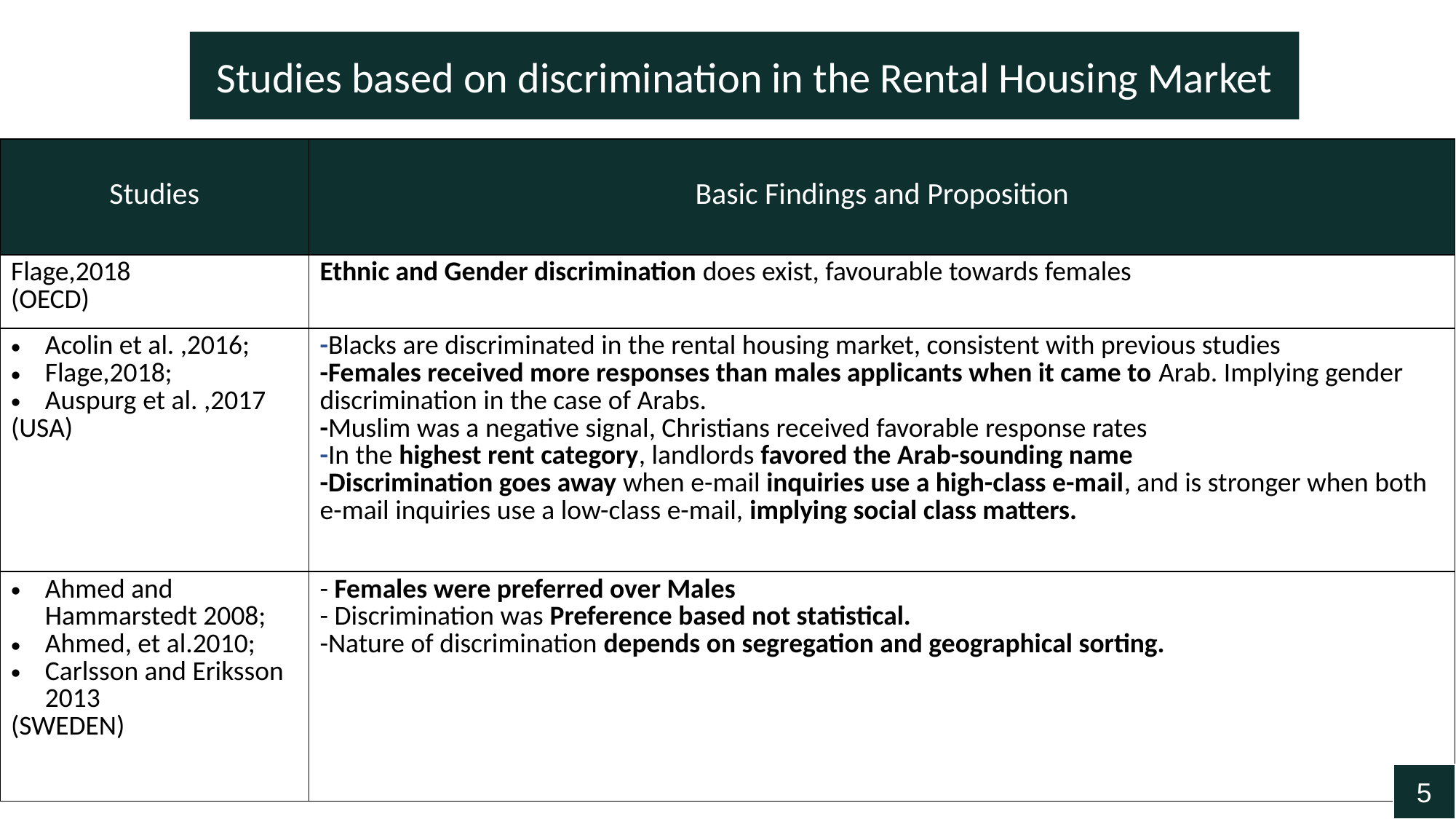

Studies based on discrimination in the Rental Housing Market
| Studies | Basic Findings and Proposition |
| --- | --- |
| Flage,2018 (OECD) | Ethnic and Gender discrimination does exist, favourable towards females |
| Acolin et al. ,2016; Flage,2018; Auspurg et al. ,2017 (USA) | -Blacks are discriminated in the rental housing market, consistent with previous studies -Females received more responses than males applicants when it came to Arab. Implying gender discrimination in the case of Arabs. -Muslim was a negative signal, Christians received favorable response rates -In the highest rent category, landlords favored the Arab-sounding name -Discrimination goes away when e-mail inquiries use a high-class e-mail, and is stronger when both e-mail inquiries use a low-class e-mail, implying social class matters. |
| Ahmed and Hammarstedt 2008; Ahmed, et al.2010; Carlsson and Eriksson 2013 (SWEDEN) | - Females were preferred over Males - Discrimination was Preference based not statistical. -Nature of discrimination depends on segregation and geographical sorting. |
5